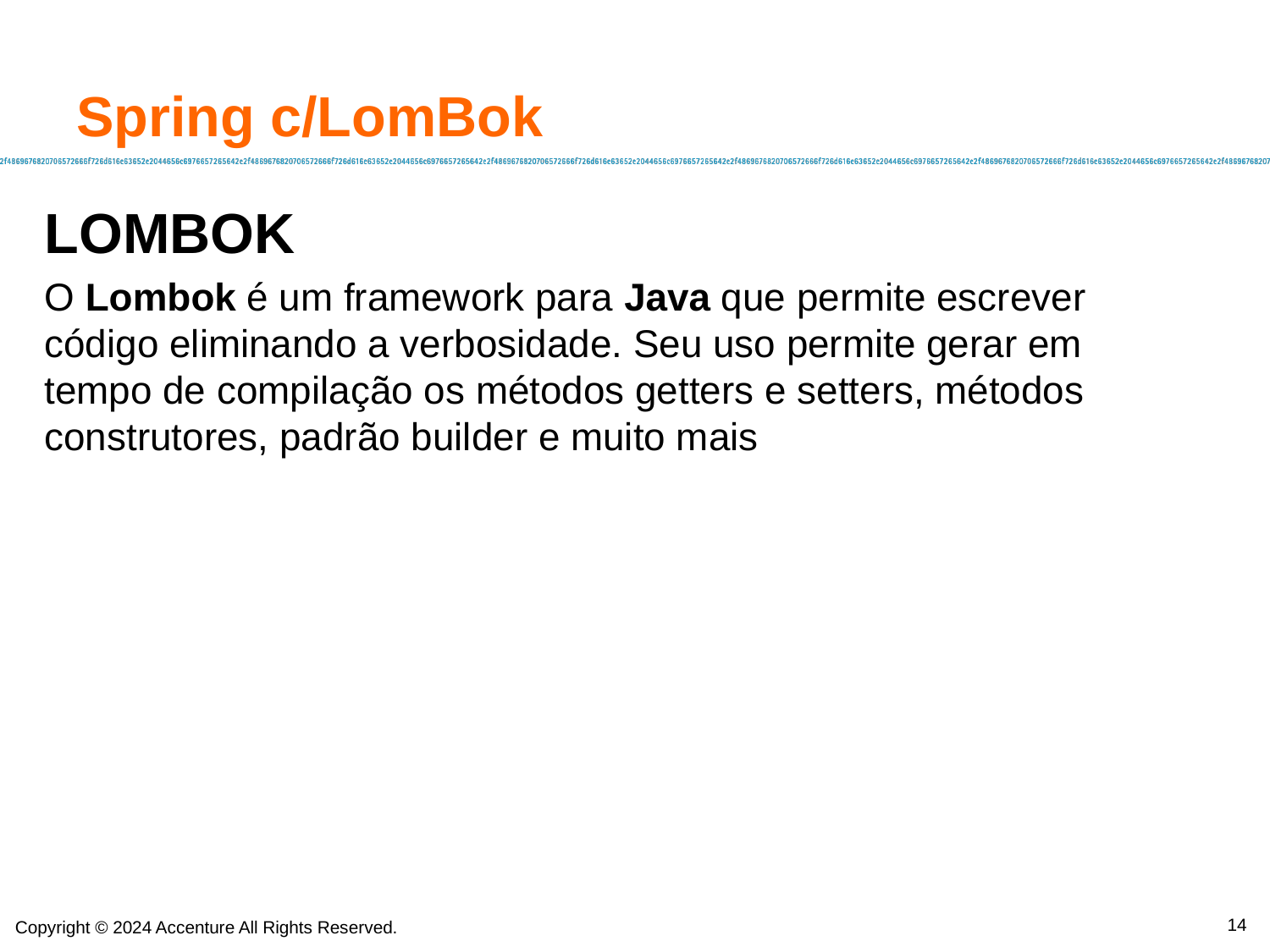

# Spring c/LomBok

LOMBOK
O Lombok é um framework para Java que permite escrever código eliminando a verbosidade. Seu uso permite gerar em tempo de compilação os métodos getters e setters, métodos construtores, padrão builder e muito mais

14